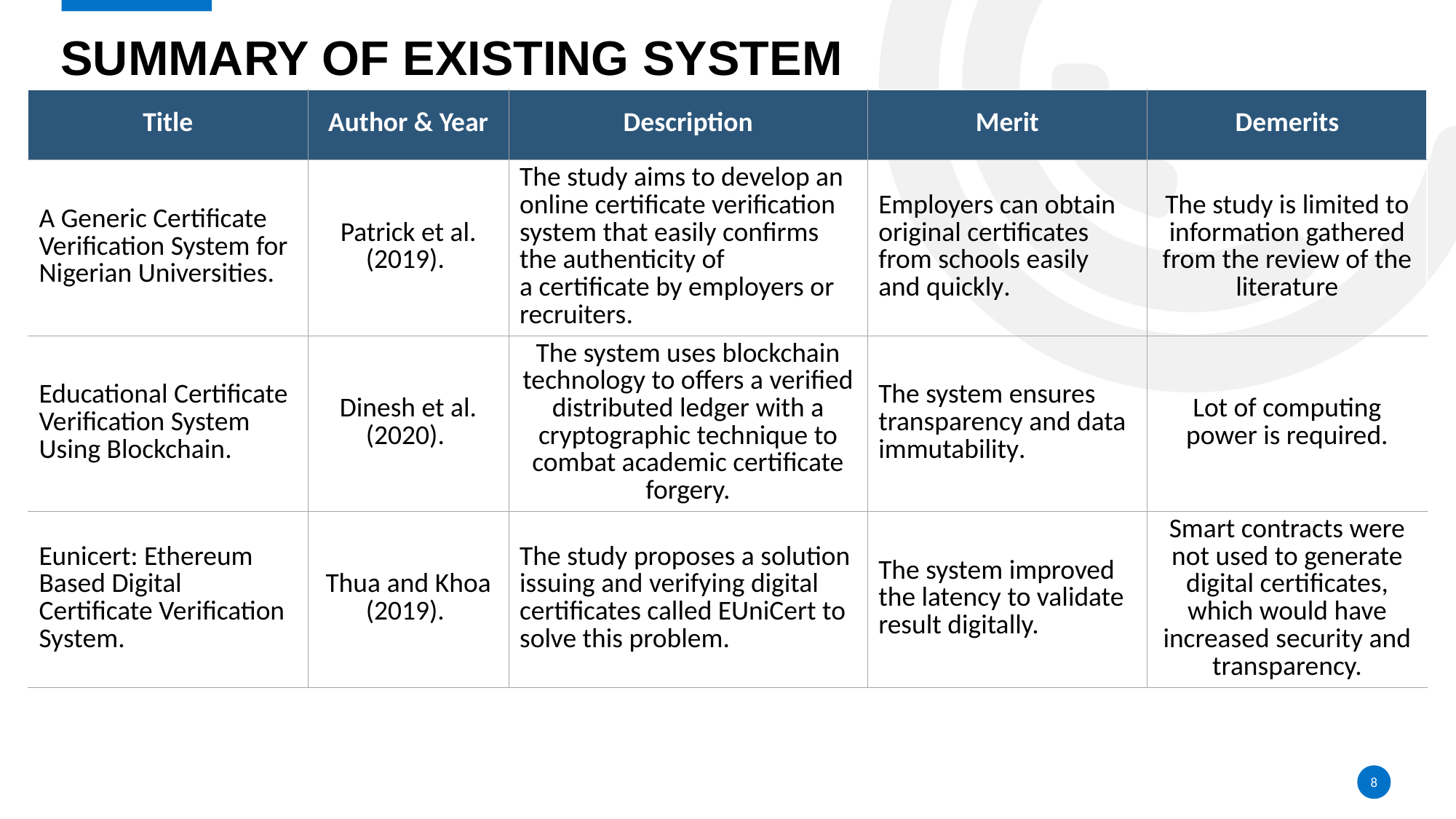

# Summary of Existing system
| Title | Author & Year | Description | Merit | Demerits |
| --- | --- | --- | --- | --- |
| A Generic Certificate Verification System for Nigerian Universities. | Patrick et al. (2019). | The study aims to develop an online certificate verification system that easily confirms the authenticity of a certificate by employers or recruiters. | Employers can obtain original certificates from schools easily and quickly. | The study is limited to information gathered from the review of the literature |
| Educational Certificate Verification System Using Blockchain. | Dinesh et al. (2020). | The system uses blockchain technology to offers a verified distributed ledger with a cryptographic technique to combat academic certificate forgery. | The system ensures transparency and data immutability. | Lot of computing power is required. |
| Eunicert: Ethereum Based Digital Certificate Verification System. | Thua and Khoa (2019). | The study proposes a solution issuing and verifying digital certificates called EUniCert to solve this problem. | The system improved the latency to validate result digitally. | Smart contracts were not used to generate digital certificates, which would have increased security and transparency. |

8